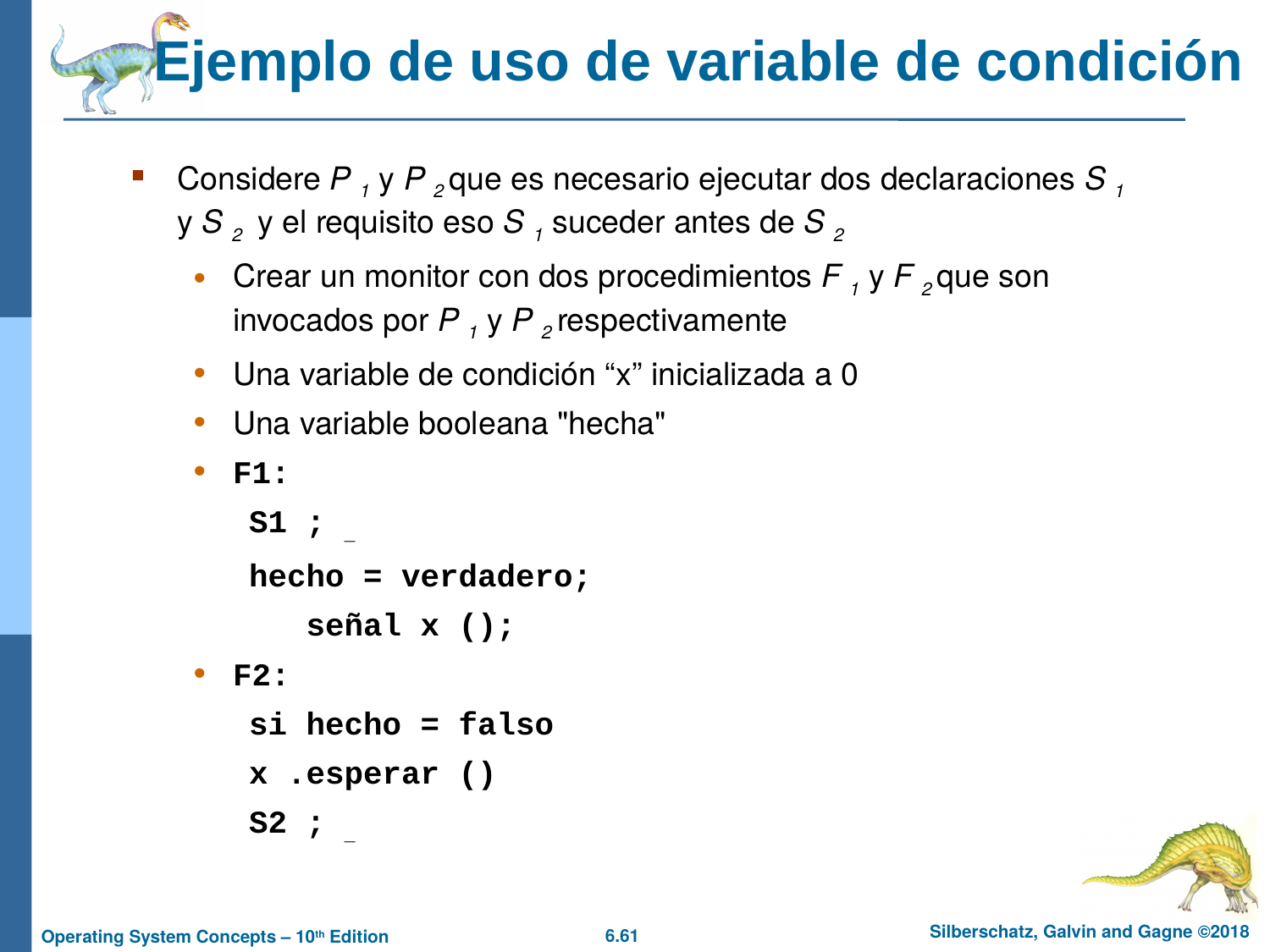

# Ejemplo de uso de variable de condición
Considere P 1 y P 2 que es necesario ejecutar dos declaraciones S 1 y S 2   y el requisito eso S 1 suceder antes de S 2
Crear un monitor con dos procedimientos F 1 y F 2 que son invocados por P 1 y P 2 respectivamente
Una variable de condición “x” inicializada a 0
Una variable booleana "hecha"
F1:
S1 ; _
hecho = verdadero;
   señal x ();
F2:
si hecho = falso
x .esperar ()
S2 ; _